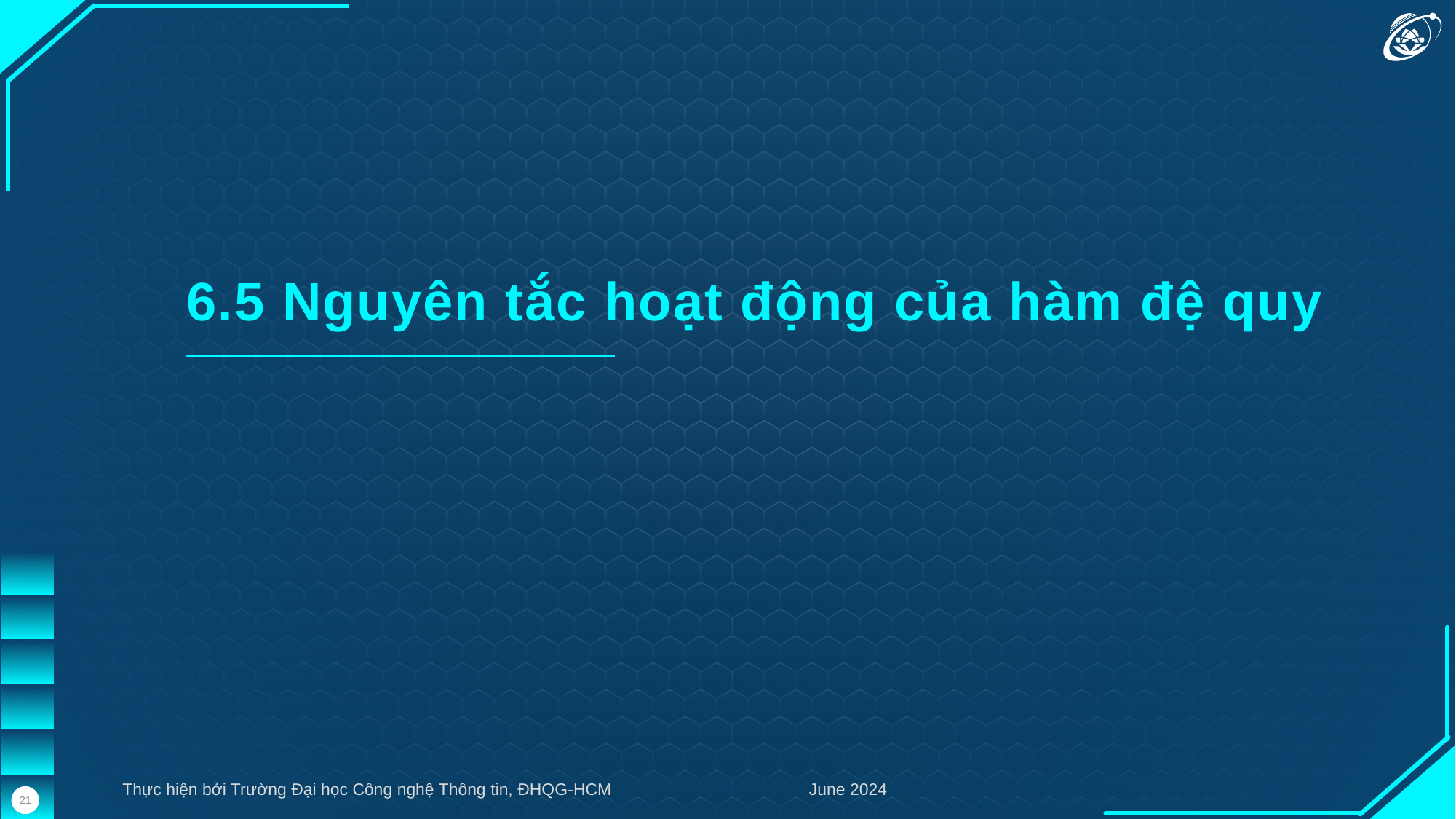

6.5 Nguyên tắc hoạt động của hàm đệ quy

Thực hiện bởi Trường Đại học Công nghệ Thông tin, ĐHQG-HCM
June 2024
21